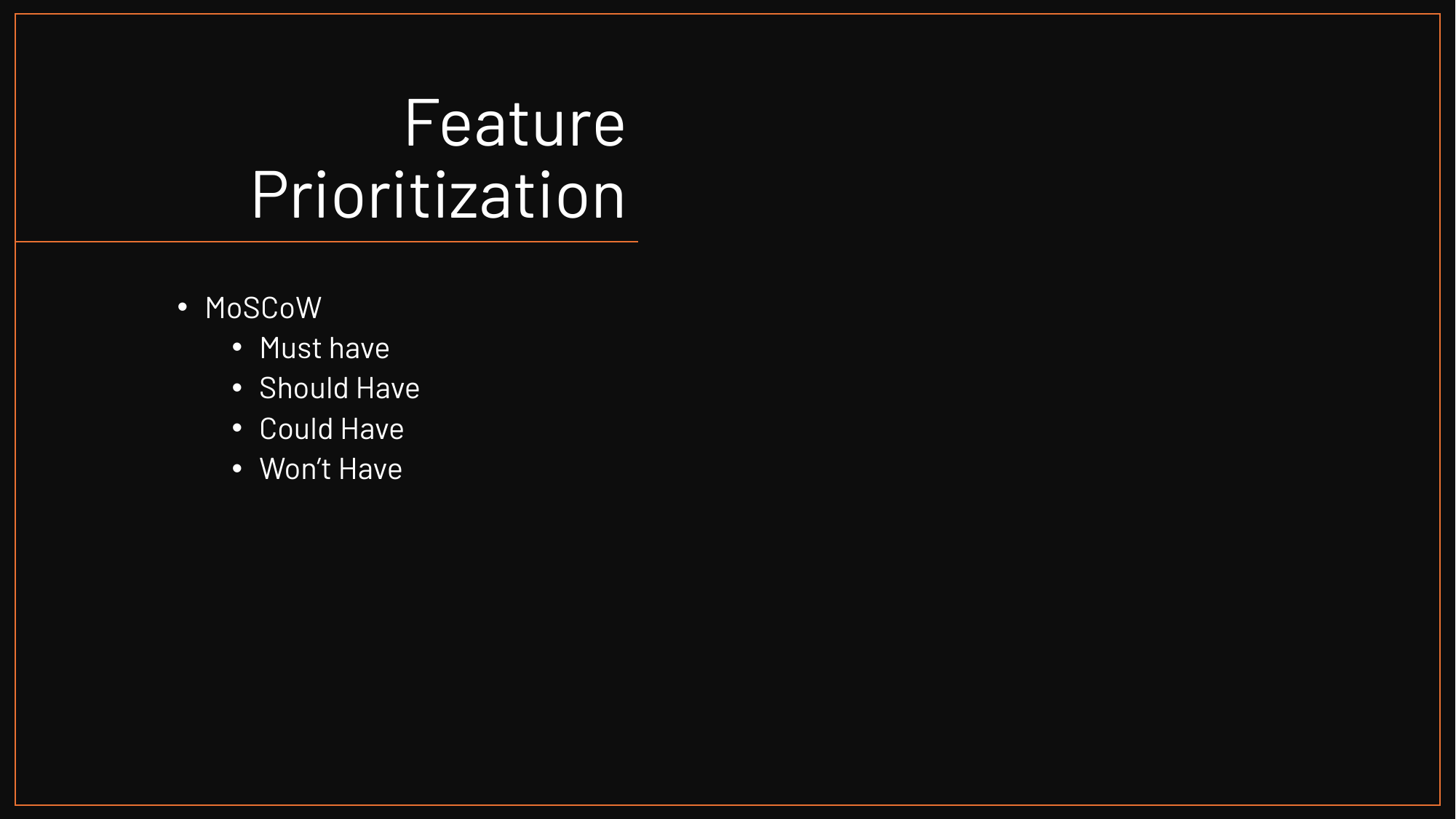

# Feature Prioritization
MoSCoW
Must have
Should Have
Could Have
Won’t Have